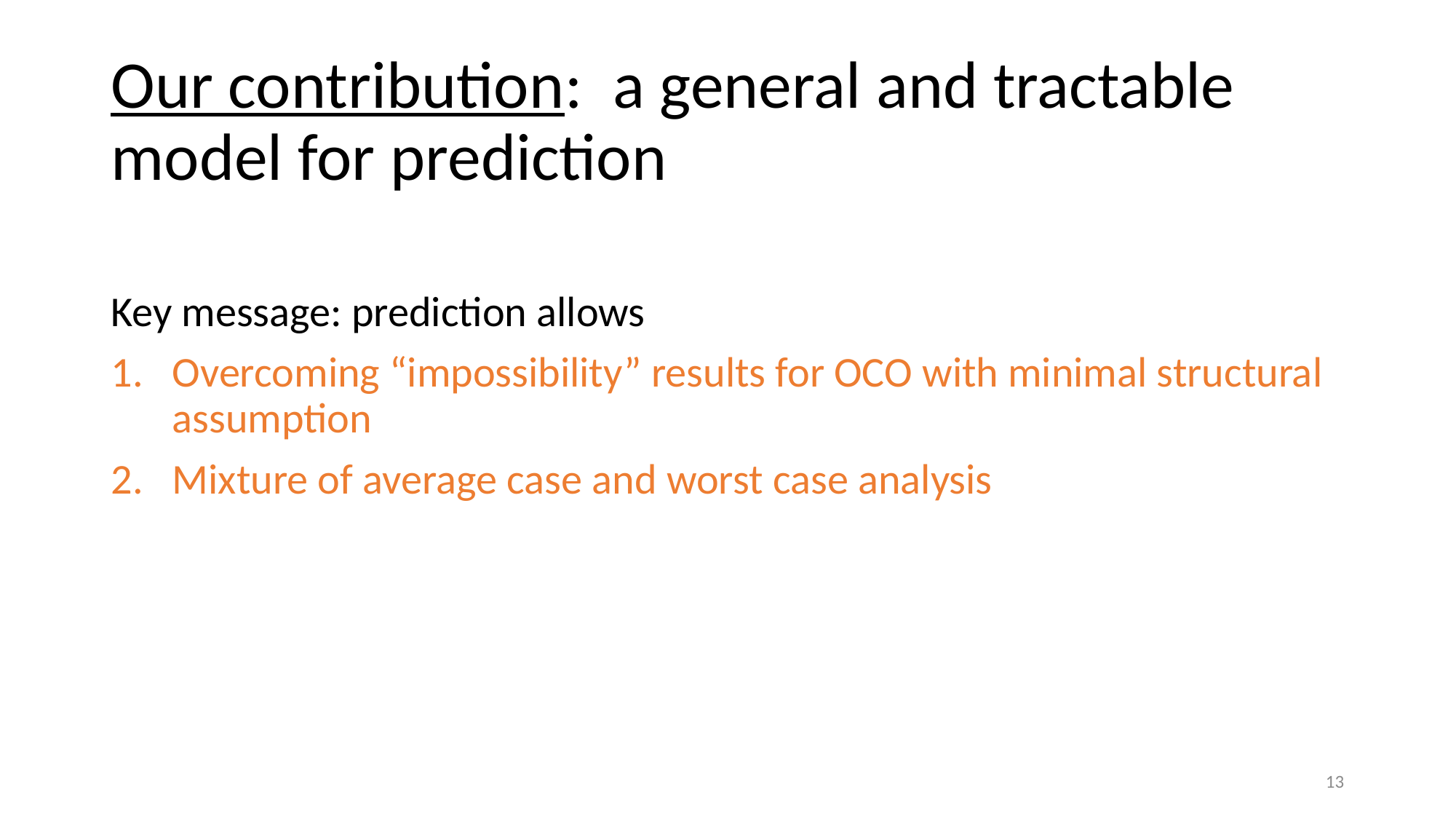

# Our contribution:  a general and tractable model for prediction

Key message: prediction allows
Overcoming “impossibility” results for OCO with minimal structural assumption
Mixture of average case and worst case analysis

13